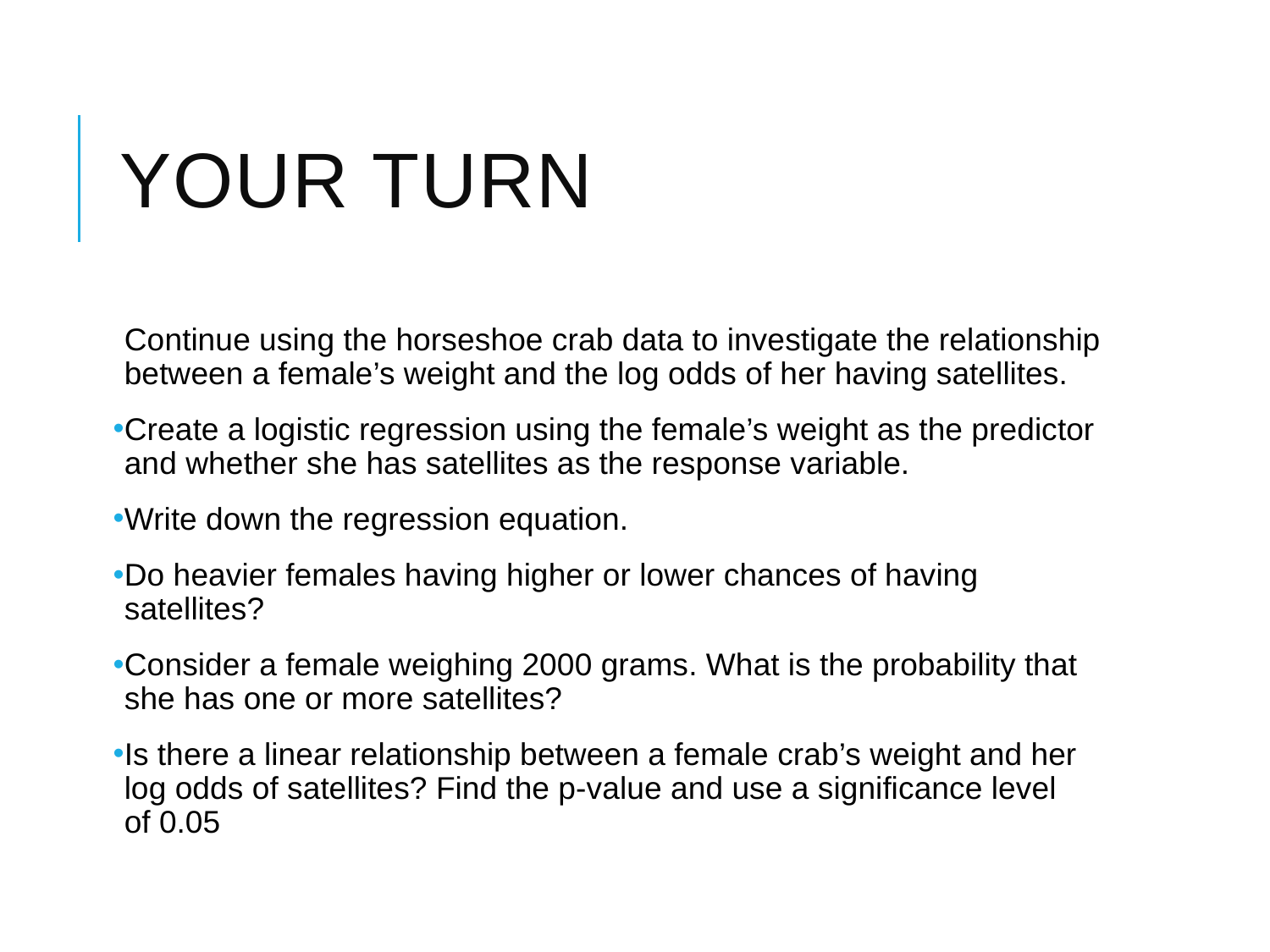

# Your Turn
Continue using the horseshoe crab data to investigate the relationship between a female’s weight and the log odds of her having satellites.
Create a logistic regression using the female’s weight as the predictor and whether she has satellites as the response variable.
Write down the regression equation.
Do heavier females having higher or lower chances of having satellites?
Consider a female weighing 2000 grams. What is the probability that she has one or more satellites?
Is there a linear relationship between a female crab’s weight and her log odds of satellites? Find the p-value and use a significance level of 0.05